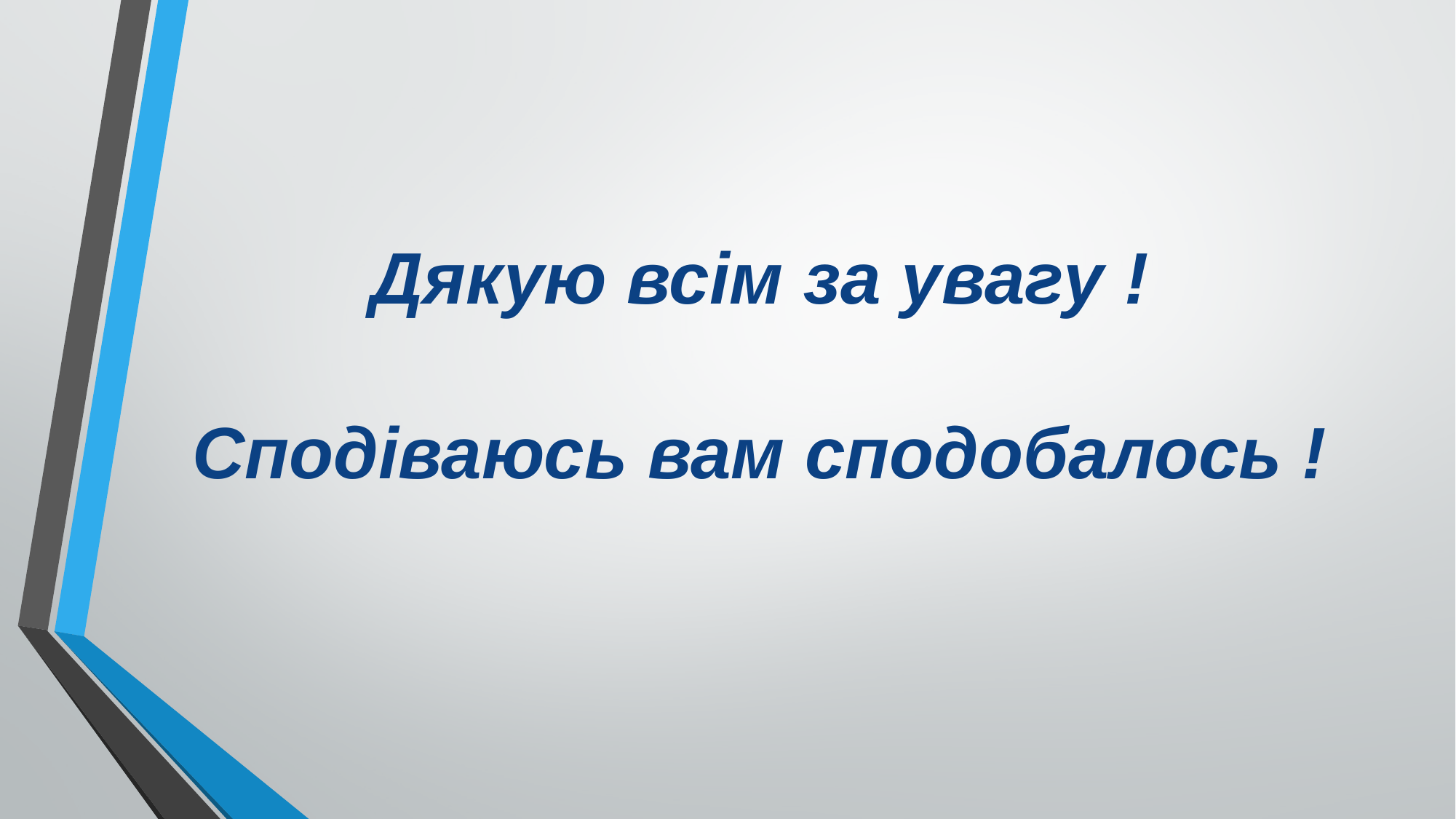

# Дякую всім за увагу ! Сподіваюсь вам сподобалось !